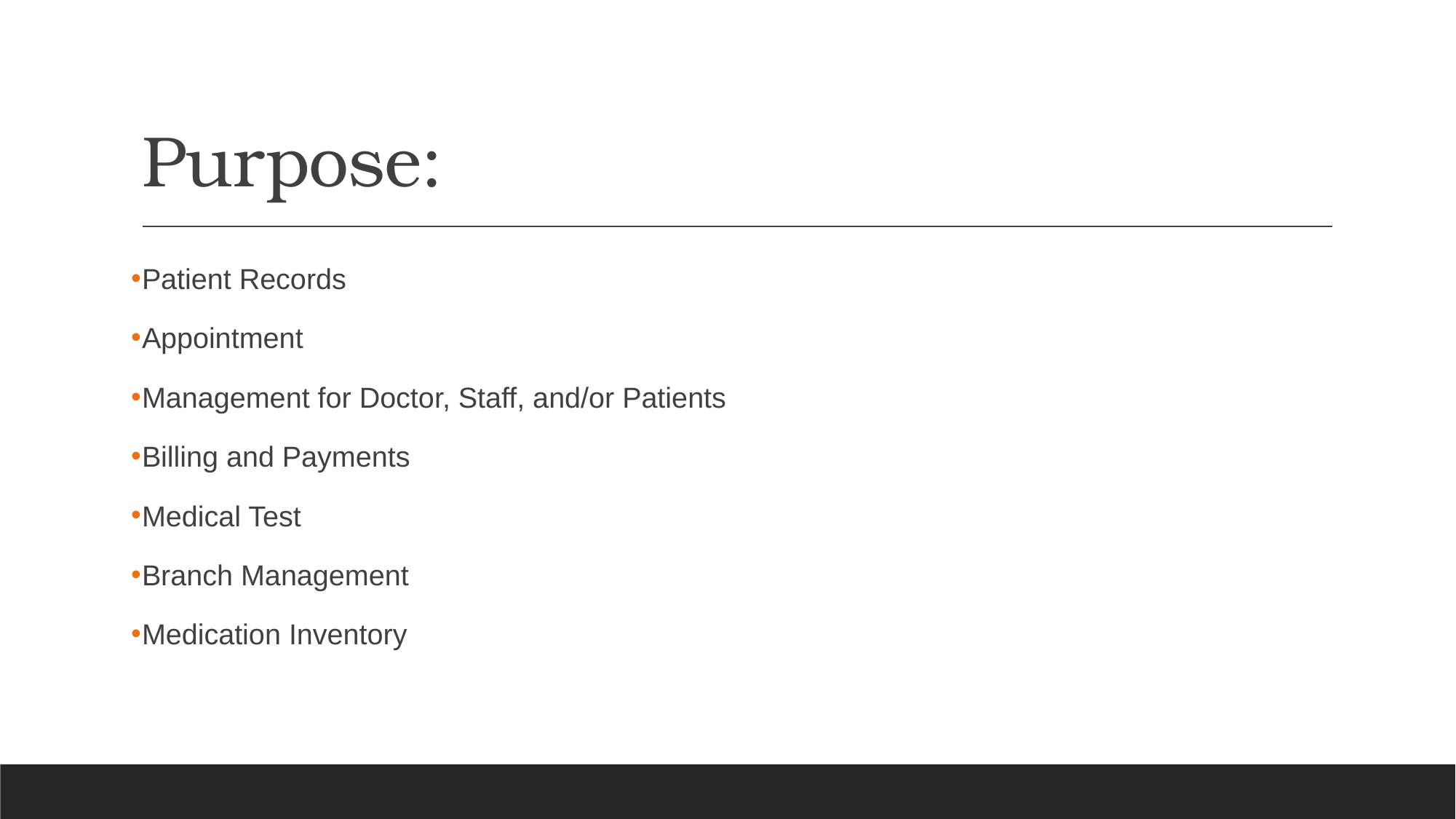

# Purpose:
Patient Records
Appointment
Management for Doctor, Staff, and/or Patients
Billing and Payments
Medical Test
Branch Management
Medication Inventory